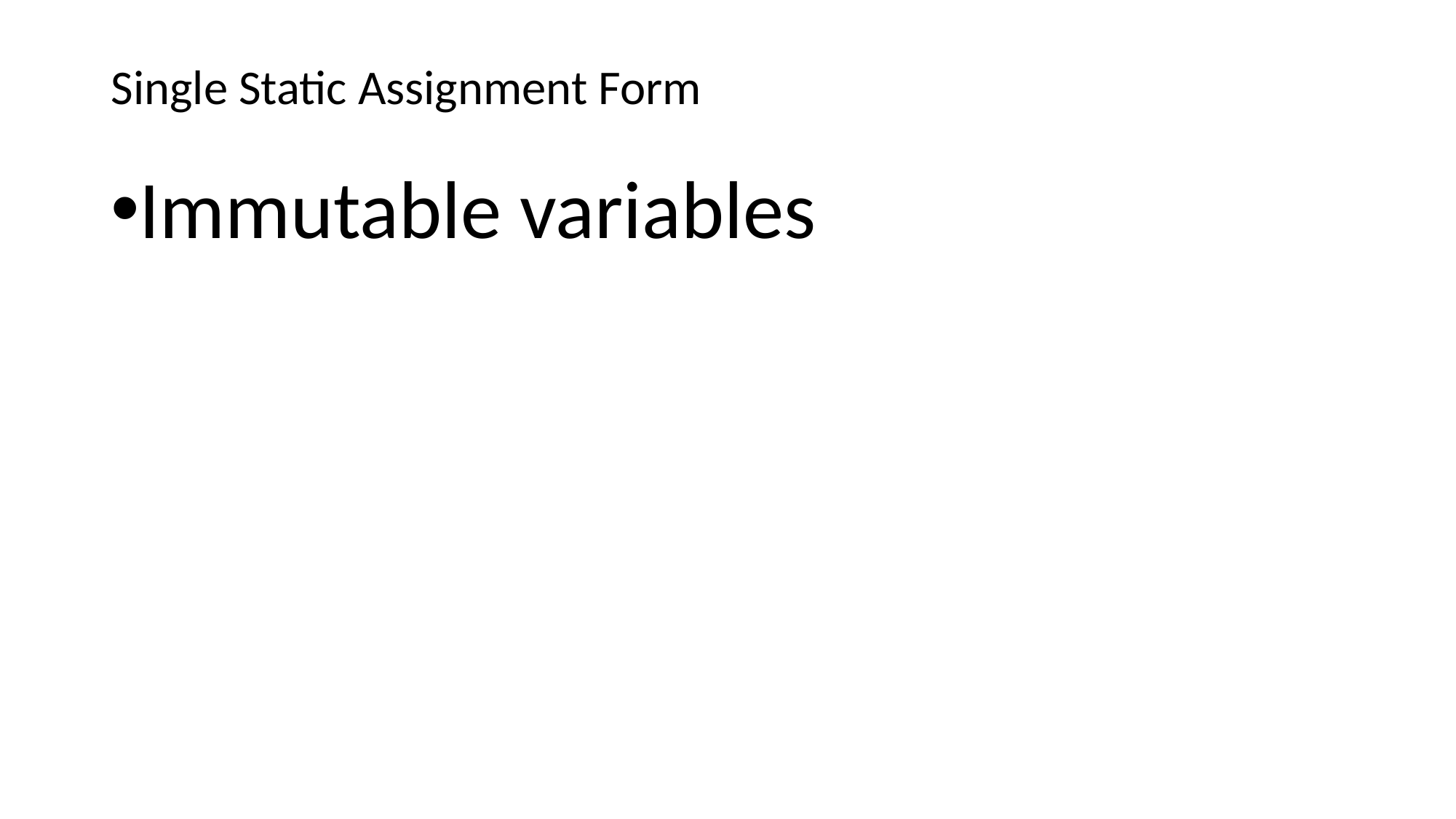

# Single Static Assignment Form
Immutable variables